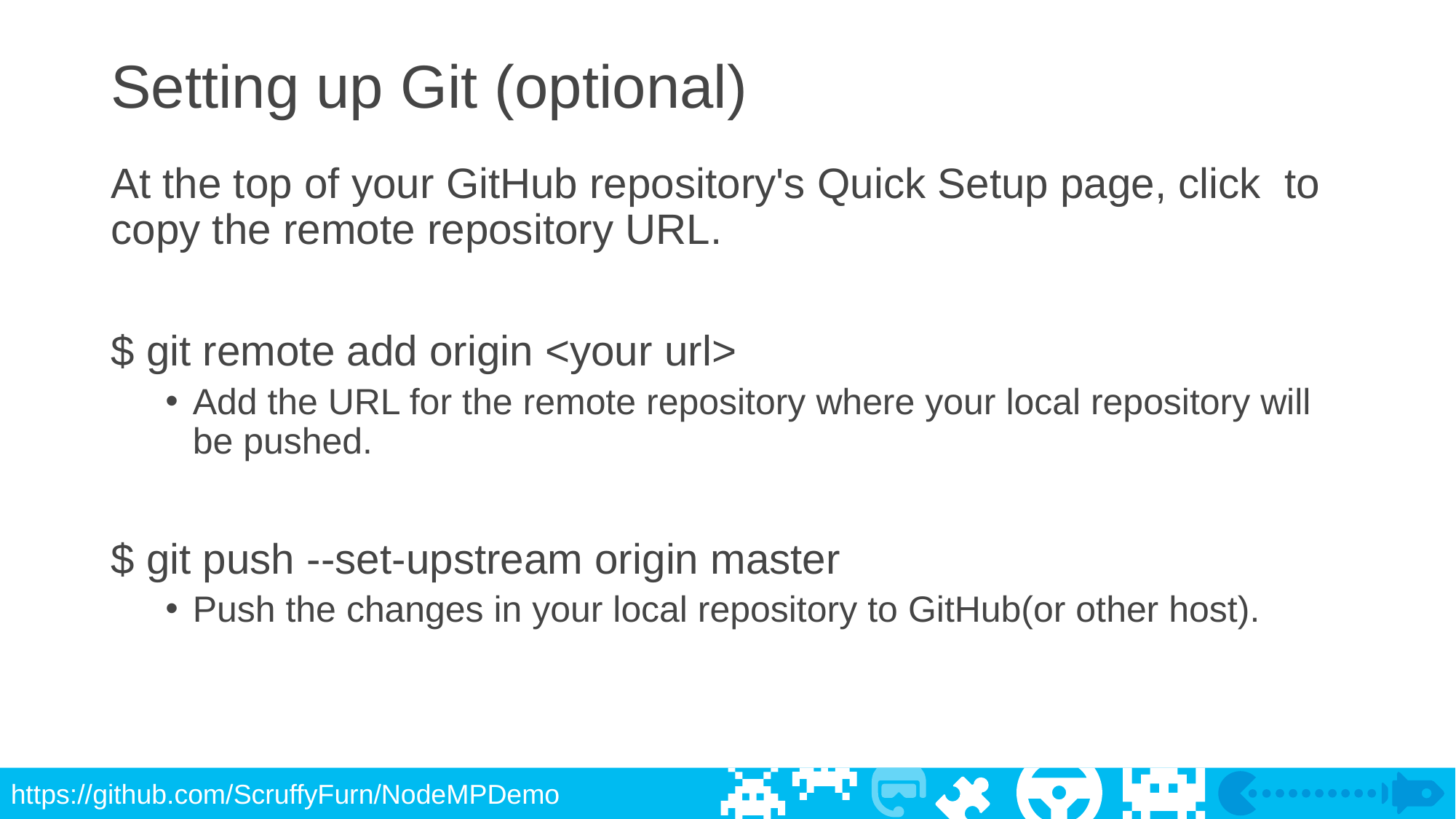

# Setting up Git (optional)
At the top of your GitHub repository's Quick Setup page, click  to copy the remote repository URL.

$ git remote add origin <your url>
Add the URL for the remote repository where your local repository will be pushed.

$ git push --set-upstream origin master
Push the changes in your local repository to GitHub(or other host).